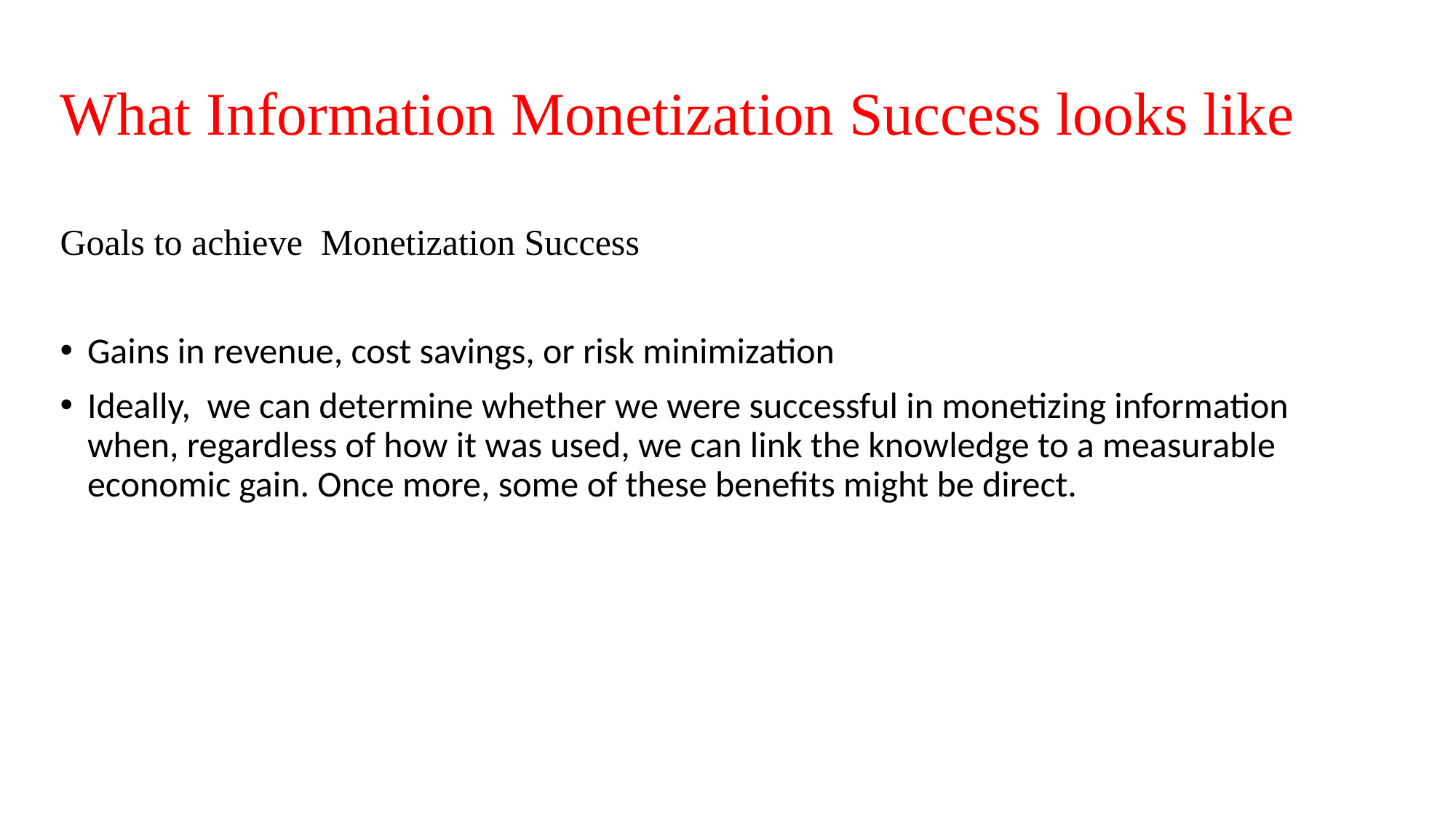

# What Information Monetization Success looks like
Goals to achieve  Monetization Success

Gains in revenue, cost savings, or risk minimization
Ideally,  we can determine whether we were successful in monetizing information when, regardless of how it was used, we can link the knowledge to a measurable economic gain. Once more, some of these benefits might be direct.